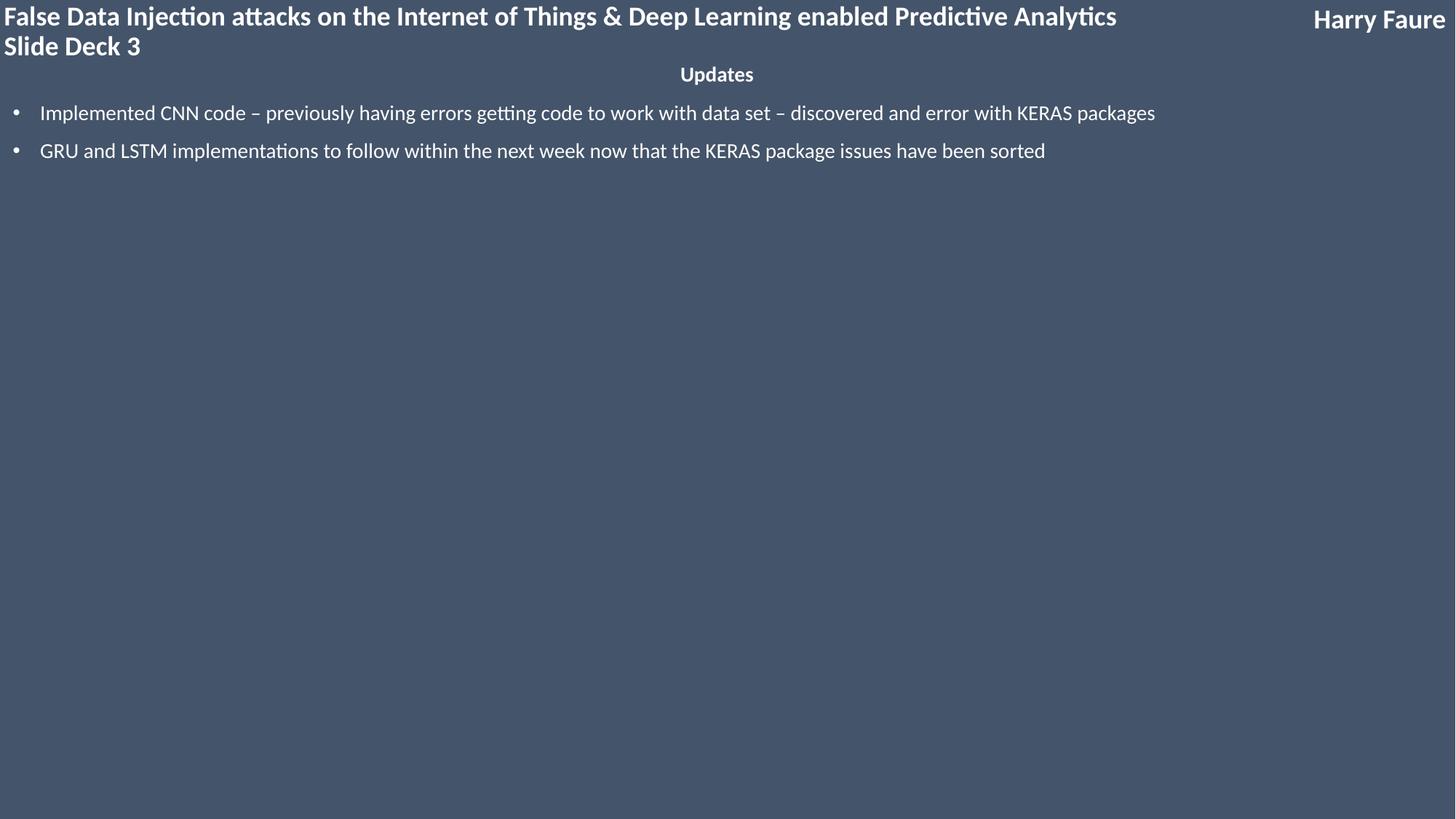

Harry Faure
# False Data Injection attacks on the Internet of Things & Deep Learning enabled Predictive Analytics Slide Deck 3
Updates
Implemented CNN code – previously having errors getting code to work with data set – discovered and error with KERAS packages
GRU and LSTM implementations to follow within the next week now that the KERAS package issues have been sorted